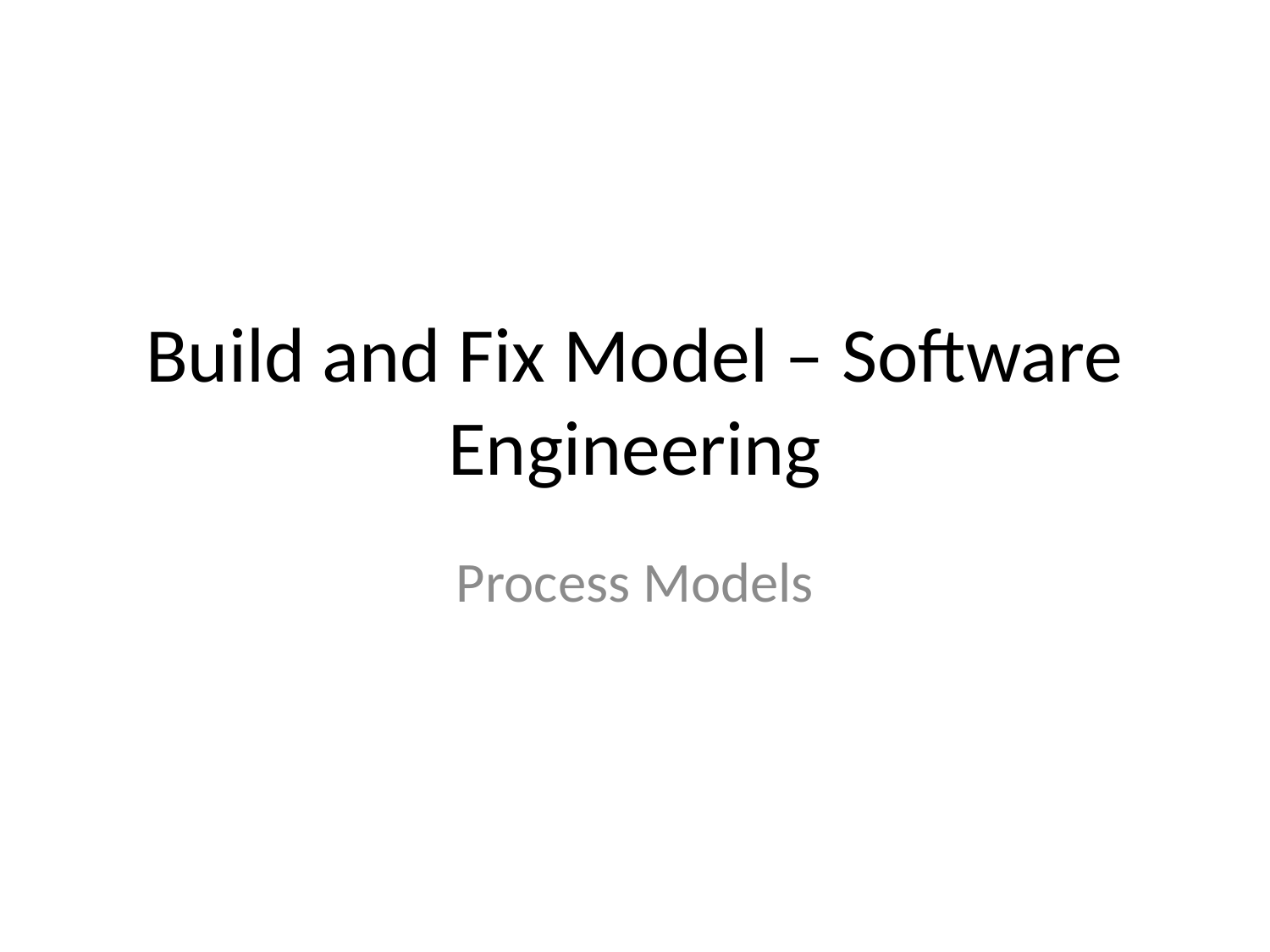

# Build and Fix Model – Software Engineering
Process Models